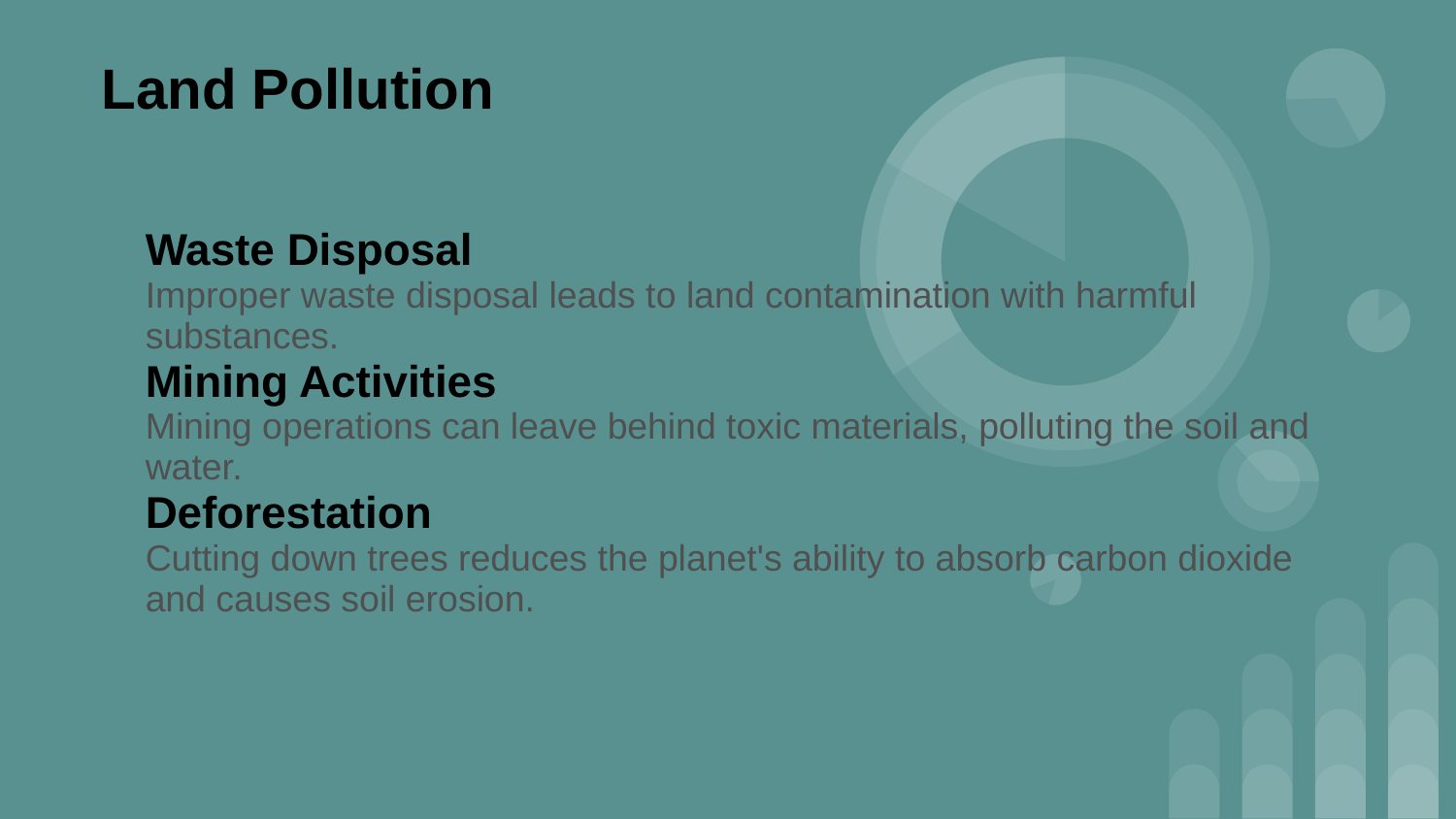

Land Pollution
Waste Disposal
Improper waste disposal leads to land contamination with harmful substances.
Mining Activities
Mining operations can leave behind toxic materials, polluting the soil and water.
Deforestation
Cutting down trees reduces the planet's ability to absorb carbon dioxide and causes soil erosion.